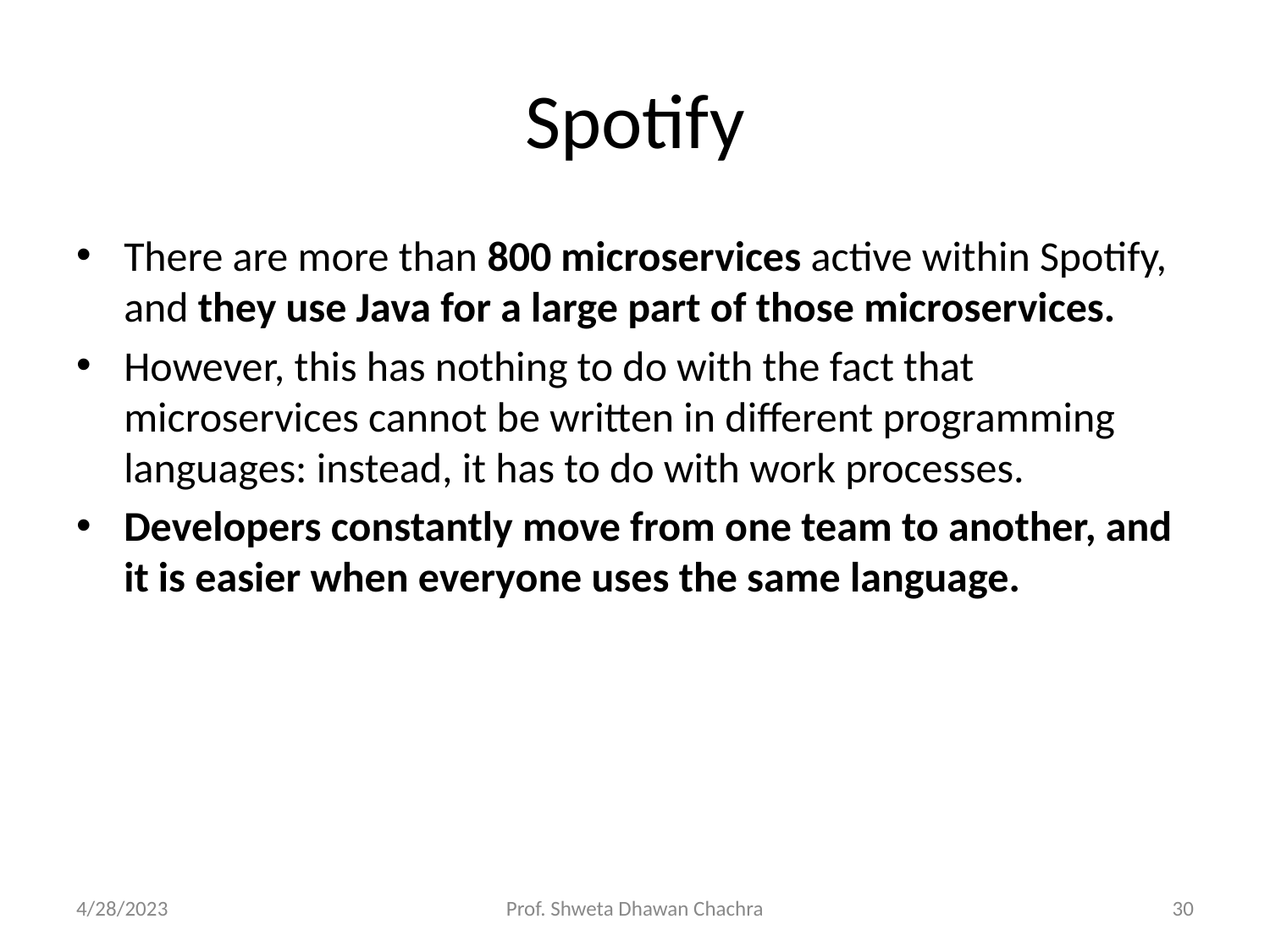

# Spotify
There are more than 800 microservices active within Spotify, and they use Java for a large part of those microservices.
However, this has nothing to do with the fact that microservices cannot be written in different programming languages: instead, it has to do with work processes.
Developers constantly move from one team to another, and it is easier when everyone uses the same language.
4/28/2023
Prof. Shweta Dhawan Chachra
30